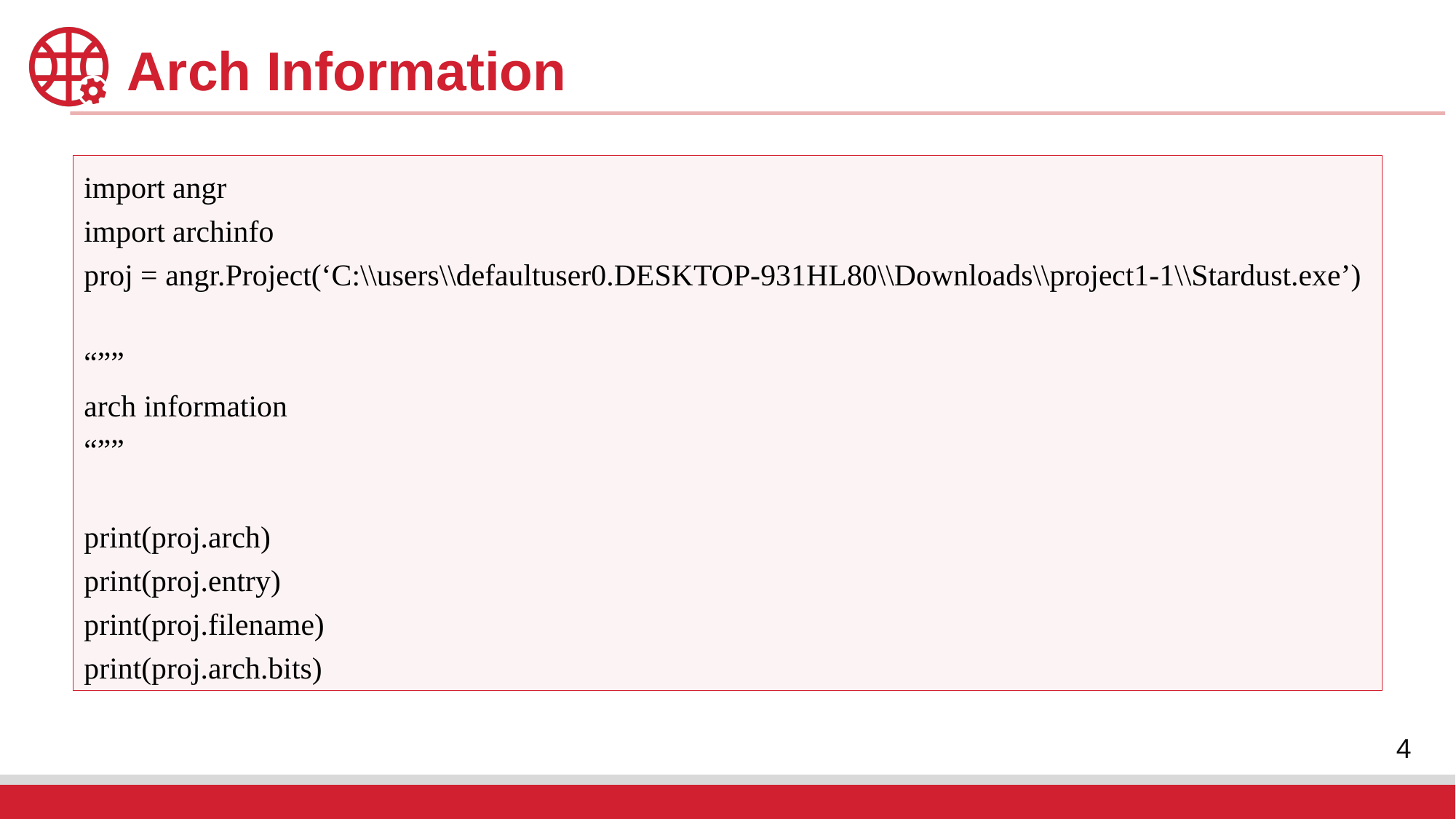

Arch Information
import angr
import archinfo
proj = angr.Project(‘C:\\users\\defaultuser0.DESKTOP-931HL80\\Downloads\\project1-1\\Stardust.exe’)

“””
arch information
“””

print(proj.arch)
print(proj.entry)
print(proj.filename)
print(proj.arch.bits)